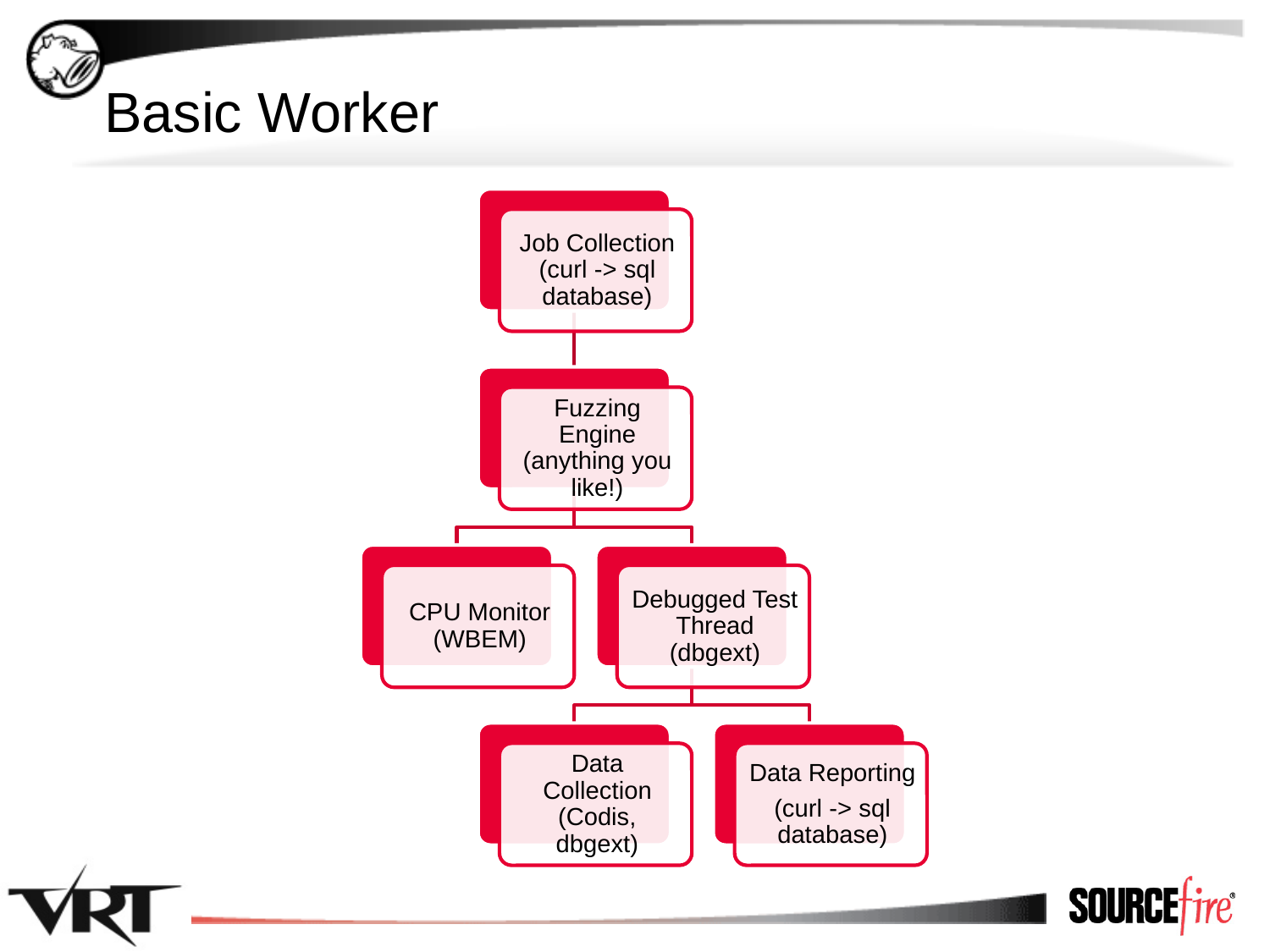

# Basic Worker
Job Collection (curl -> sql database)
Fuzzing Engine (anything you like!)
CPU Monitor (WBEM)
Debugged Test Thread (dbgext)
Data Collection (Codis, dbgext)
Data Reporting
(curl -> sql database)